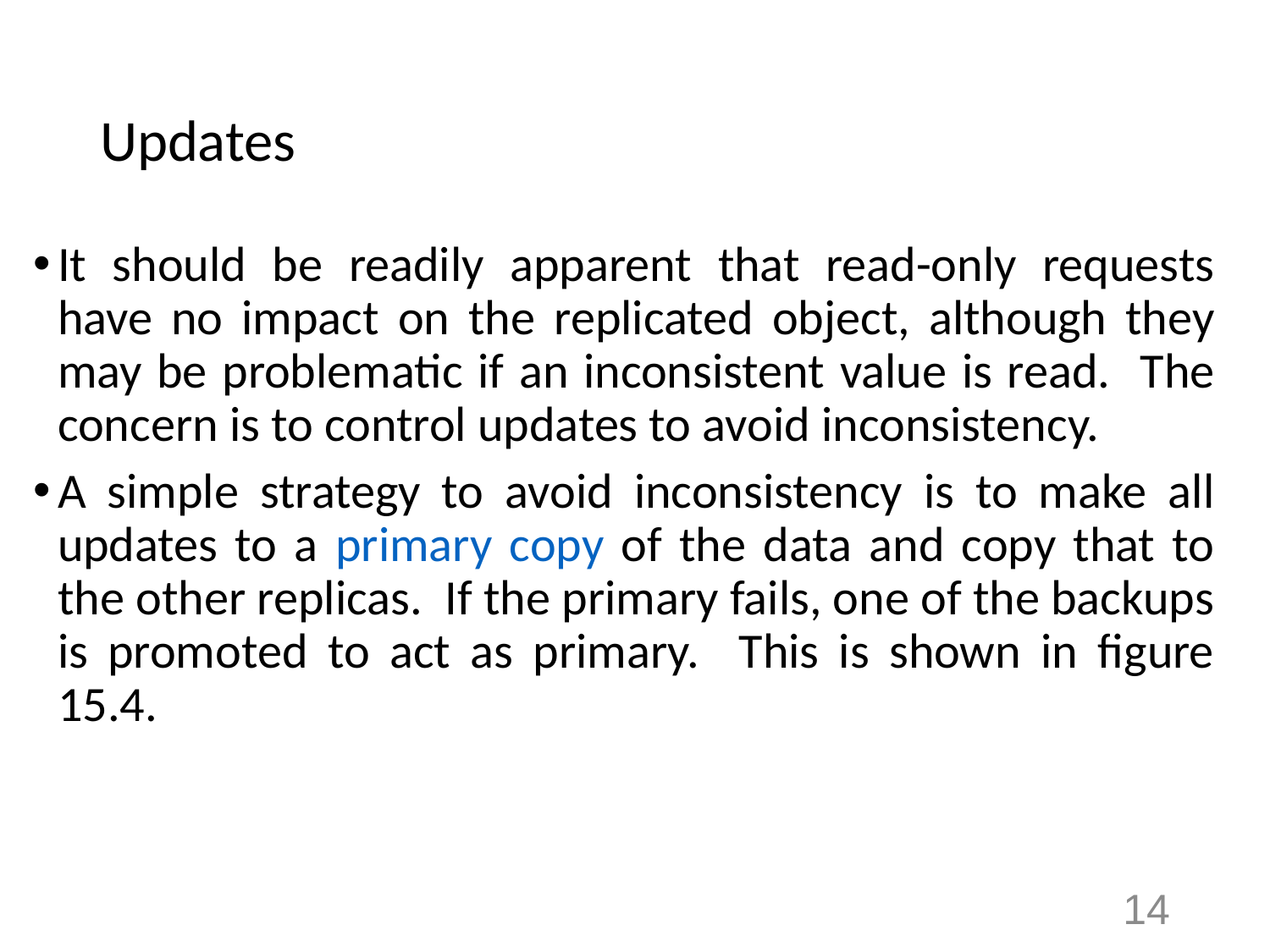

# Updates
It should be readily apparent that read-only requests have no impact on the replicated object, although they may be problematic if an inconsistent value is read.  The concern is to control updates to avoid inconsistency.
A simple strategy to avoid inconsistency is to make all updates to a primary copy of the data and copy that to the other replicas.  If the primary fails, one of the backups is promoted to act as primary.  This is shown in figure 15.4.
14